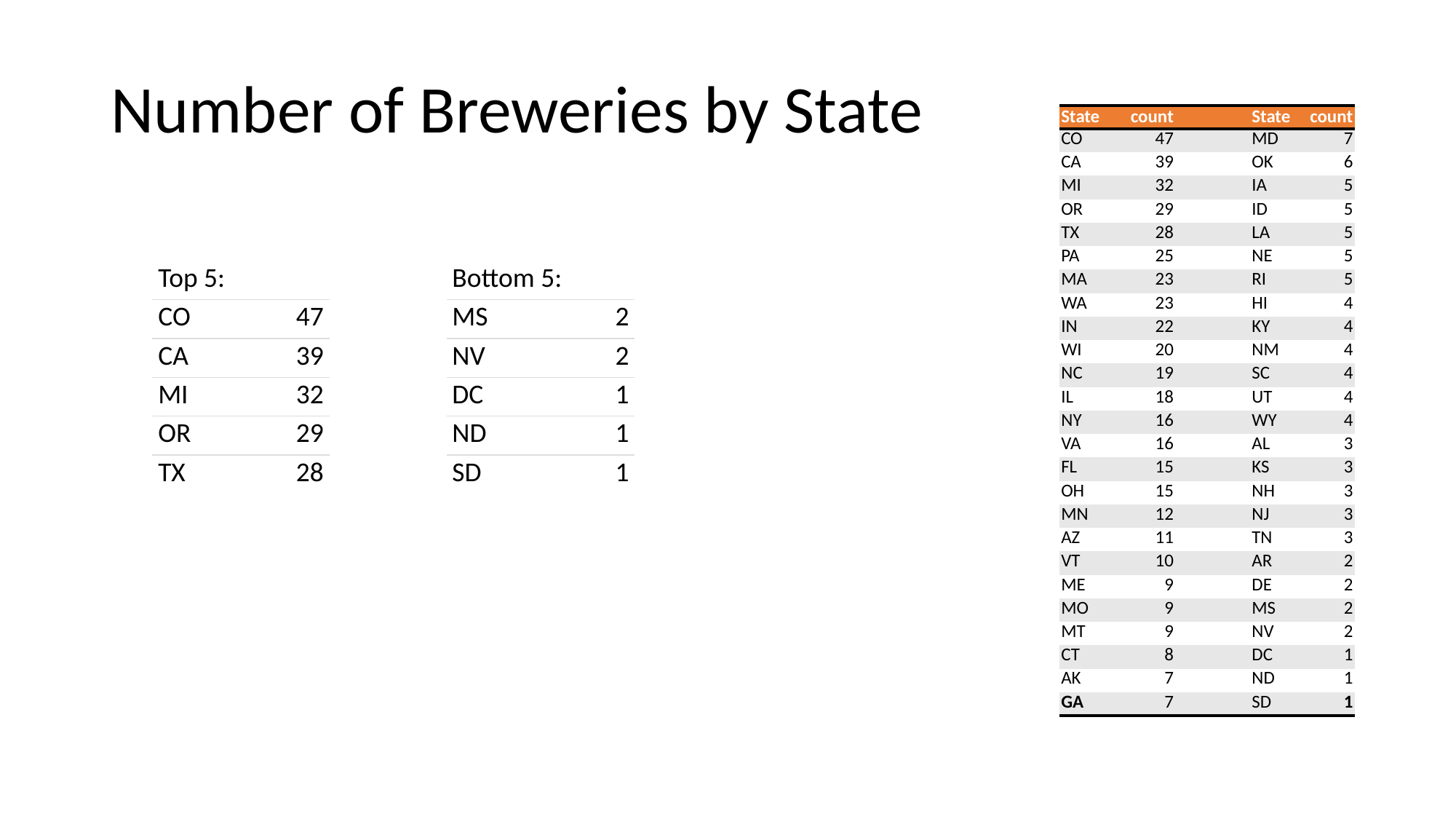

# Number of Breweries by State
| State | count |  | State | count |
| --- | --- | --- | --- | --- |
| CO | 47 |  | MD | 7 |
| CA | 39 |  | OK | 6 |
| MI | 32 |  | IA | 5 |
| OR | 29 |  | ID | 5 |
| TX | 28 |  | LA | 5 |
| PA | 25 |  | NE | 5 |
| MA | 23 |  | RI | 5 |
| WA | 23 |  | HI | 4 |
| IN | 22 |  | KY | 4 |
| WI | 20 |  | NM | 4 |
| NC | 19 |  | SC | 4 |
| IL | 18 |  | UT | 4 |
| NY | 16 |  | WY | 4 |
| VA | 16 |  | AL | 3 |
| FL | 15 |  | KS | 3 |
| OH | 15 |  | NH | 3 |
| MN | 12 |  | NJ | 3 |
| AZ | 11 |  | TN | 3 |
| VT | 10 |  | AR | 2 |
| ME | 9 |  | DE | 2 |
| MO | 9 |  | MS | 2 |
| MT | 9 |  | NV | 2 |
| CT | 8 |  | DC | 1 |
| AK | 7 |  | ND | 1 |
| GA | 7 |  | SD | 1 |
| Top 5: |  |
| --- | --- |
| CO | 47 |
| CA | 39 |
| MI | 32 |
| OR | 29 |
| TX | 28 |
| Bottom 5: |  |
| --- | --- |
| MS | 2 |
| NV | 2 |
| DC | 1 |
| ND | 1 |
| SD | 1 |